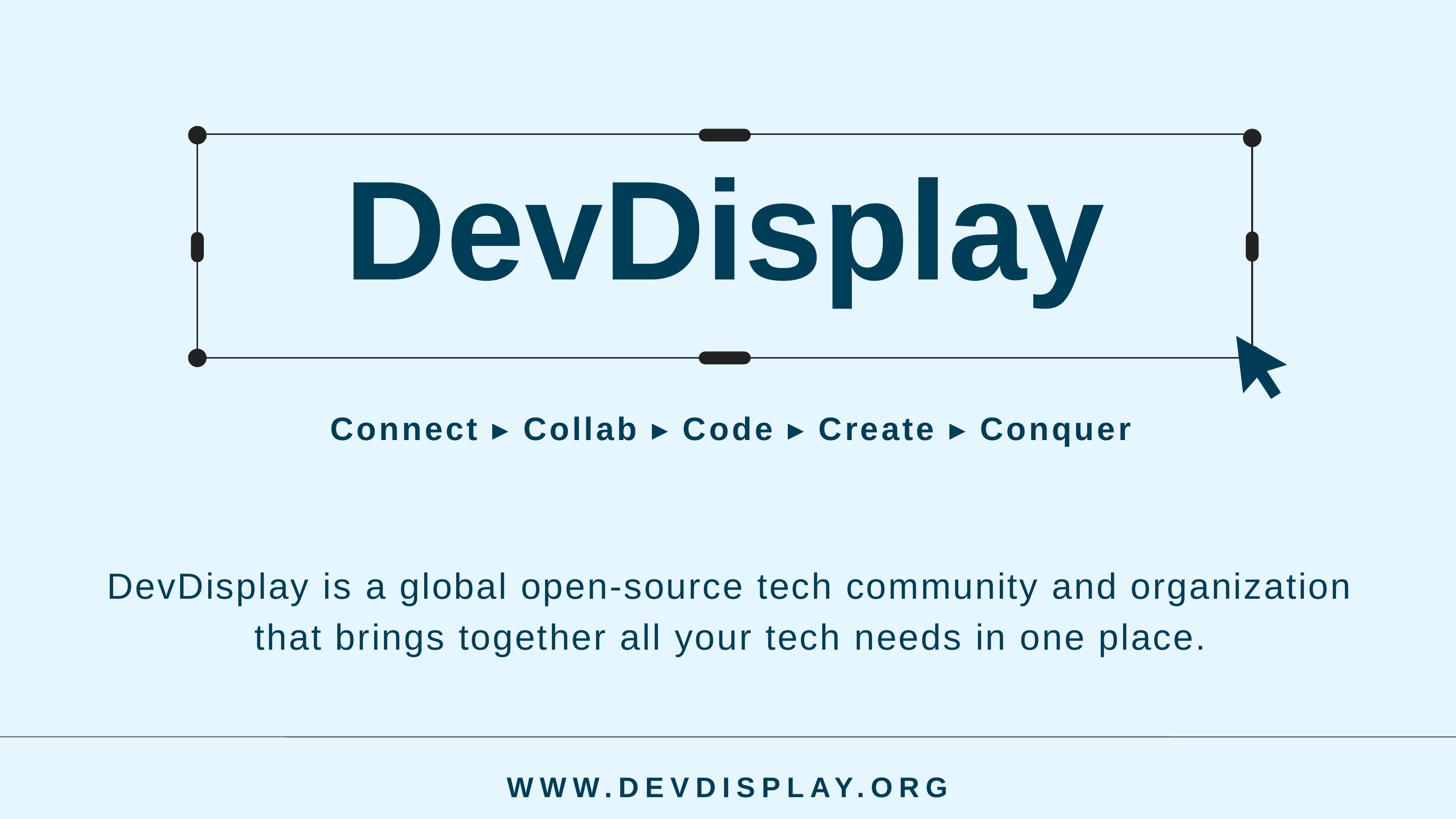

DevDisplay

Connect ▸ Collab ▸ Code ▸ Create ▸ Conquer
DevDisplay is a global open-source tech community and organization that brings together all your tech needs in one place.

WWW.DEVDISPLAY.ORG